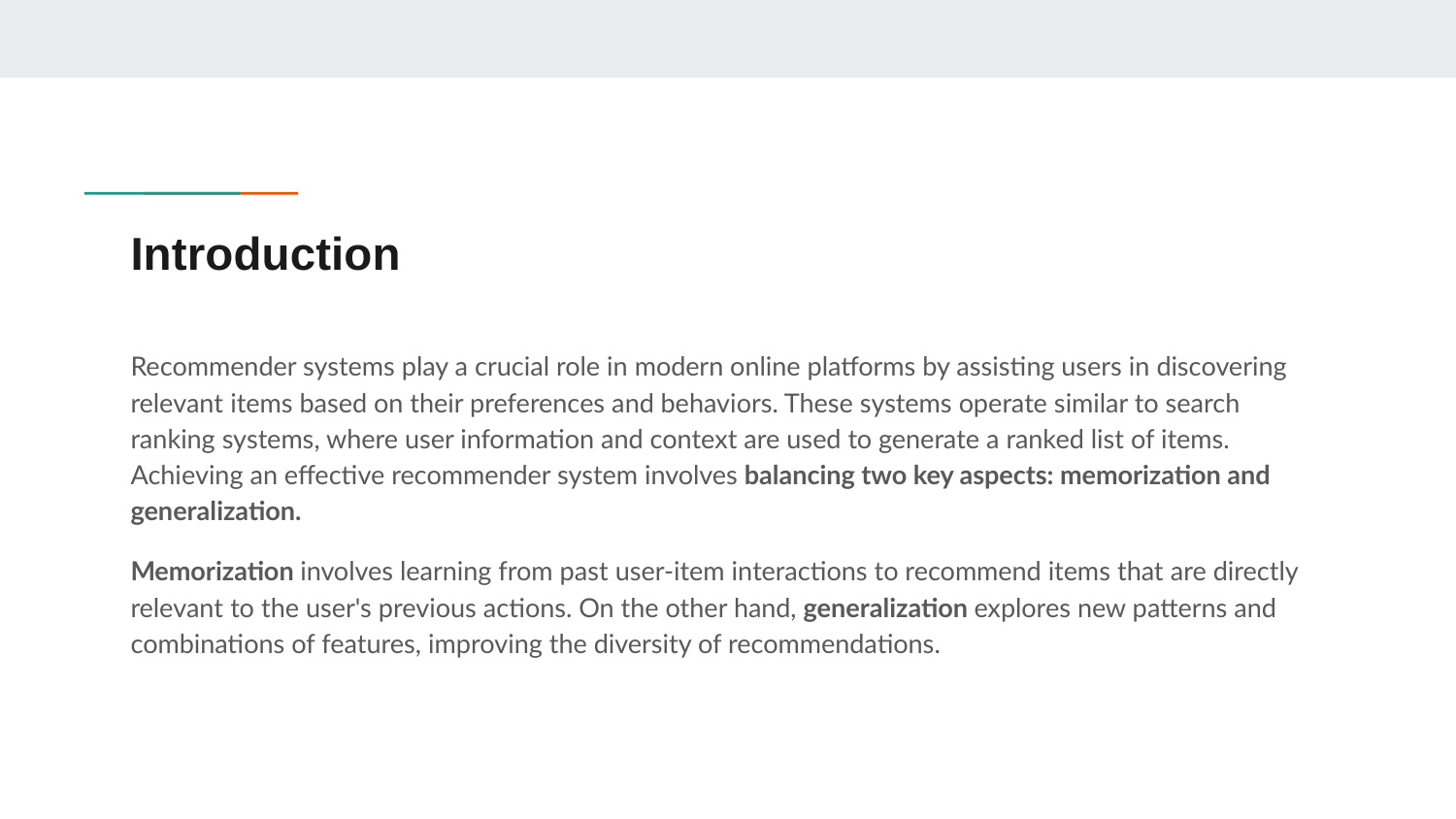

# Introduction
Recommender systems play a crucial role in modern online platforms by assisting users in discovering relevant items based on their preferences and behaviors. These systems operate similar to search ranking systems, where user information and context are used to generate a ranked list of items. Achieving an effective recommender system involves balancing two key aspects: memorization and generalization.
Memorization involves learning from past user-item interactions to recommend items that are directly relevant to the user's previous actions. On the other hand, generalization explores new patterns and combinations of features, improving the diversity of recommendations.